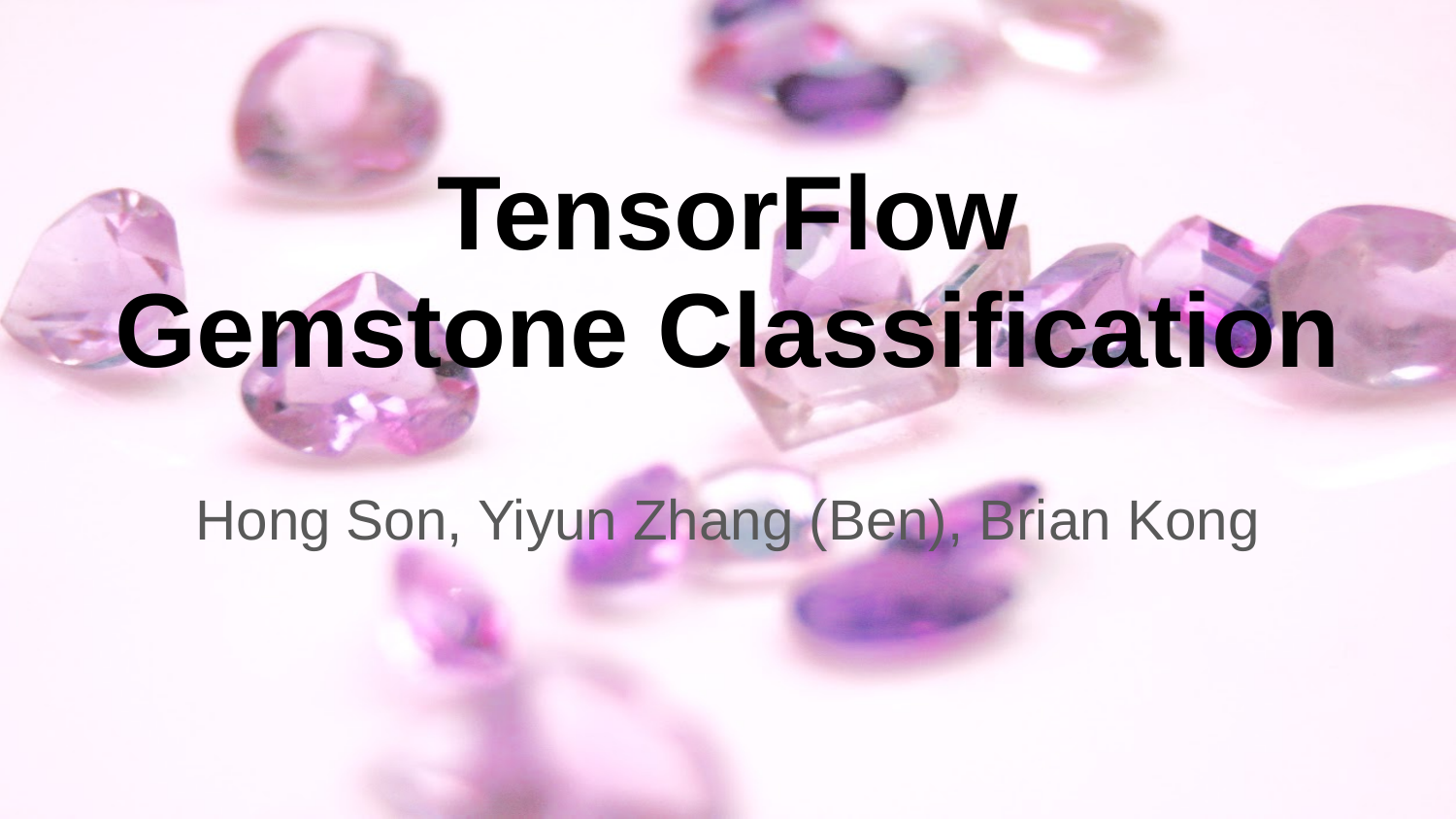

# TensorFlow
Gemstone Classification
Hong Son, Yiyun Zhang (Ben), Brian Kong